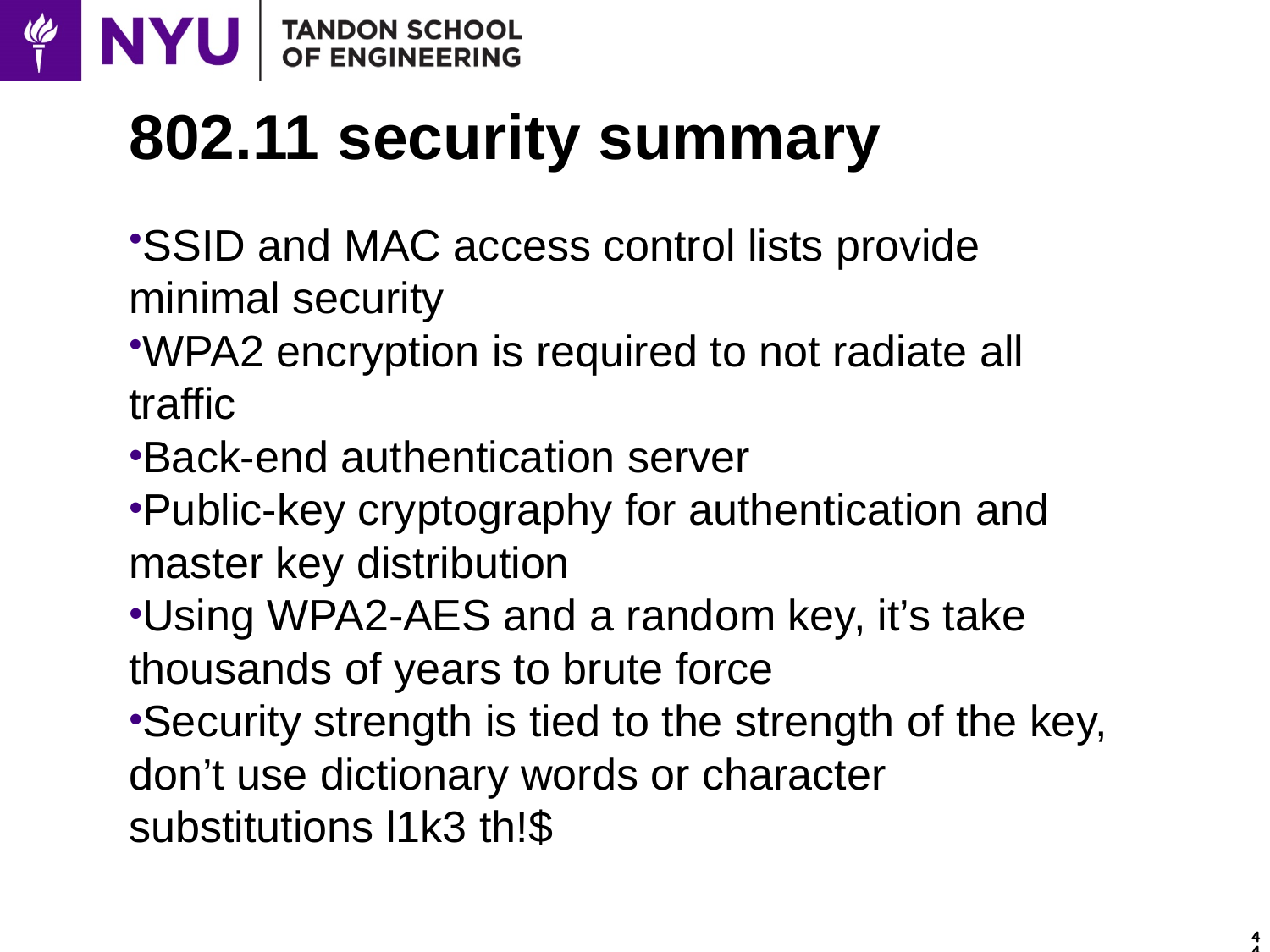

# 802.11 security summary
SSID and MAC access control lists provide minimal security
WPA2 encryption is required to not radiate all traffic
Back-end authentication server
Public-key cryptography for authentication and master key distribution
Using WPA2-AES and a random key, it’s take thousands of years to brute force
Security strength is tied to the strength of the key, don’t use dictionary words or character substitutions l1k3 th!$
44